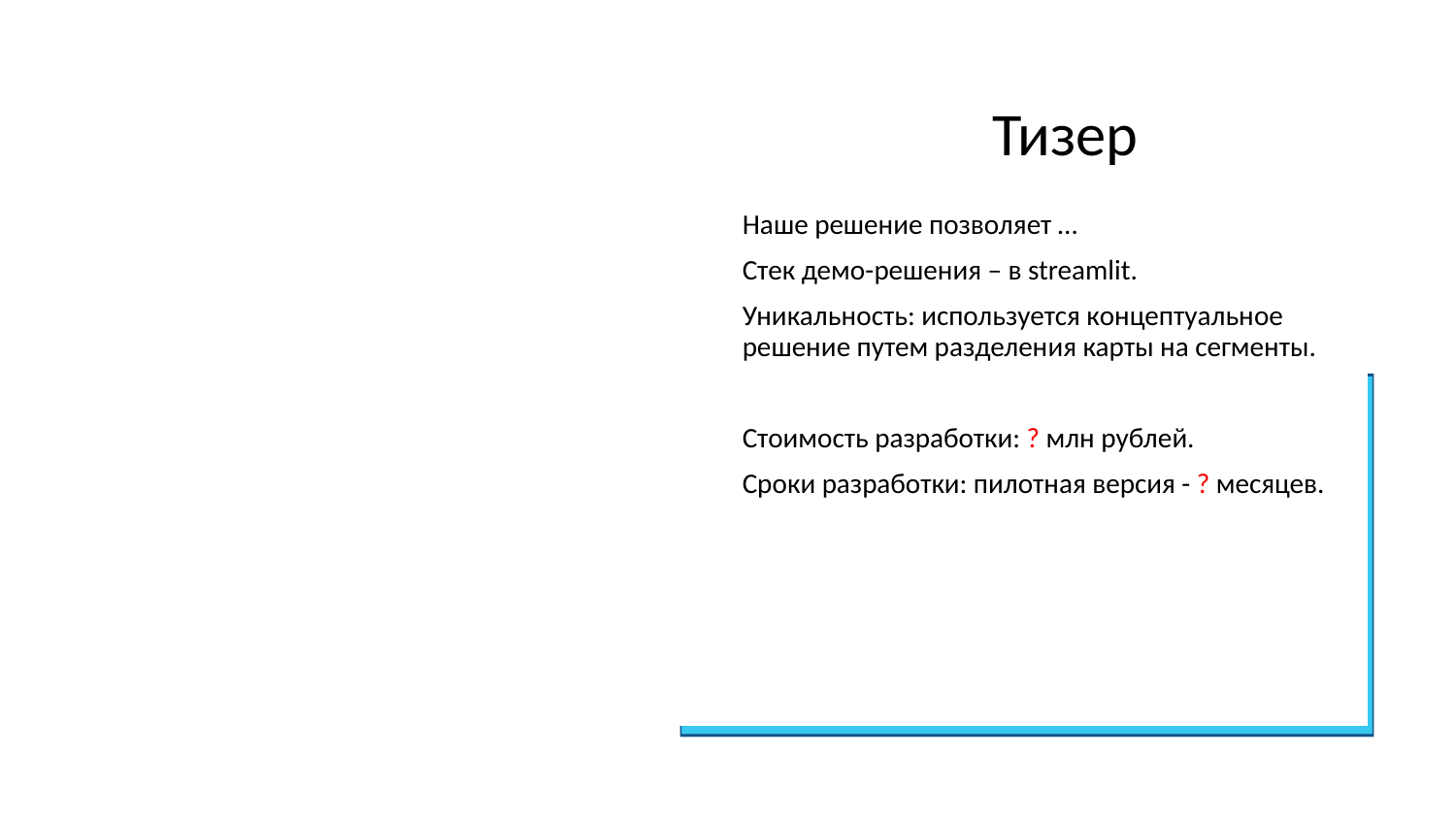

Тизер
Наше решение позволяет …
Стек демо-решения – в streamlit.
Уникальность: используется концептуальное решение путем разделения карты на сегменты.

Стоимость разработки: ? млн рублей.
Сроки разработки: пилотная версия - ? месяцев.